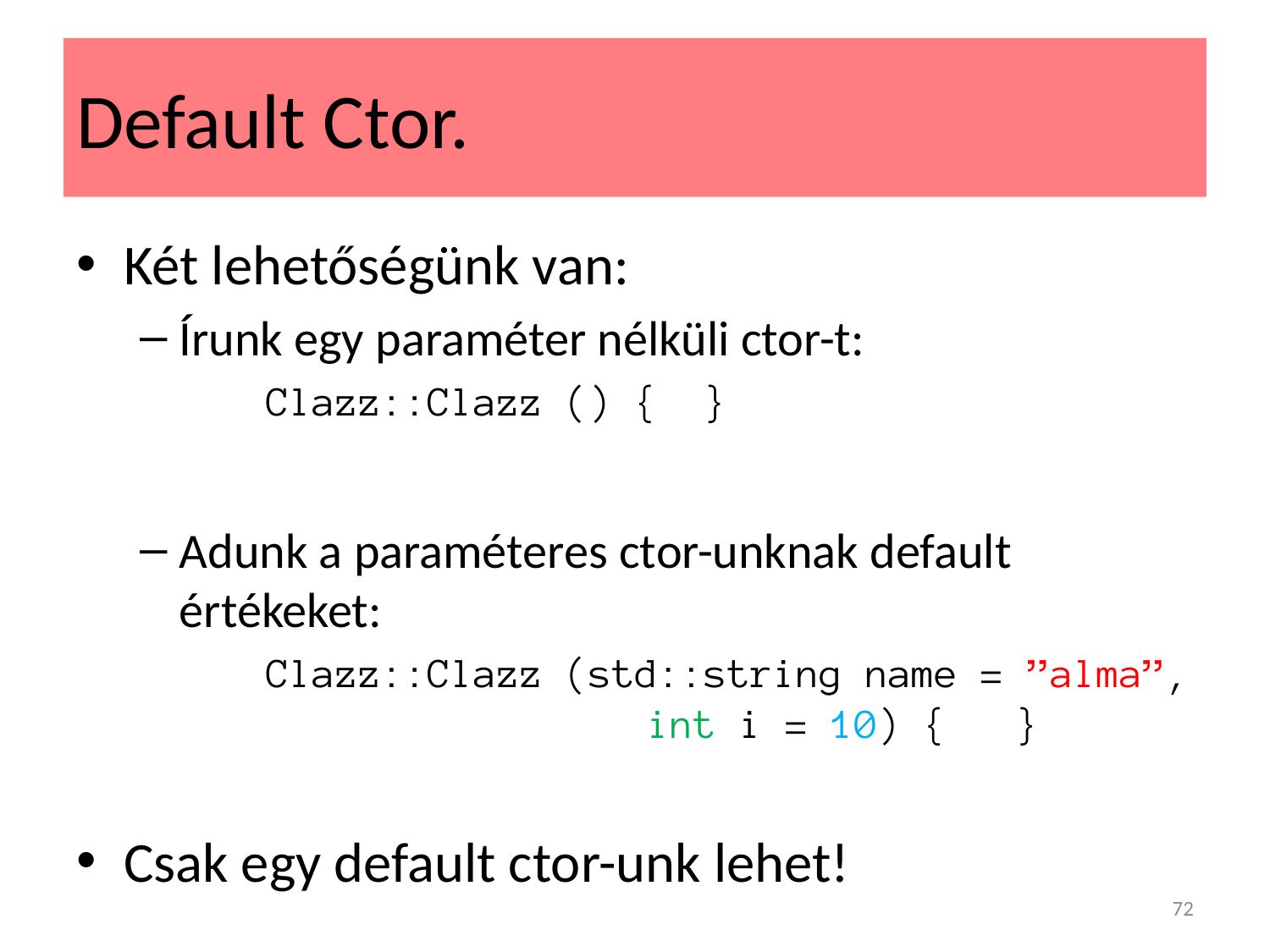

# Default Ctor.
Két lehetőségünk van:
Írunk egy paraméter nélküli ctor-t:
	Clazz::Clazz () {  }

Adunk a paraméteres ctor-unknak default értékeket:
	Clazz::Clazz (std::string name = ”alma”, 				int i = 10) {   }

Csak egy default ctor-unk lehet!
72